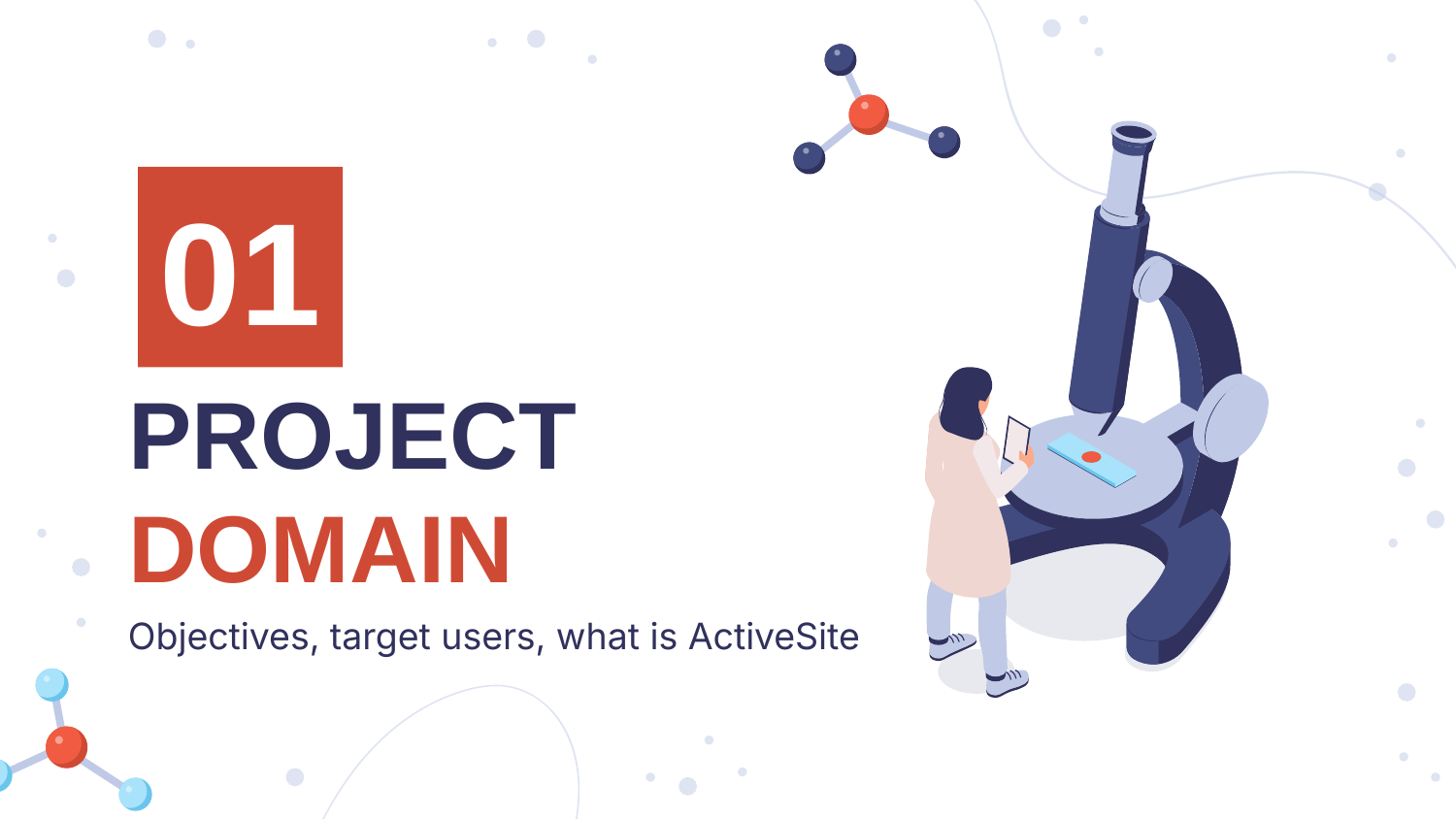

01
# PROJECT DOMAIN
Objectives, target users, what is ActiveSite